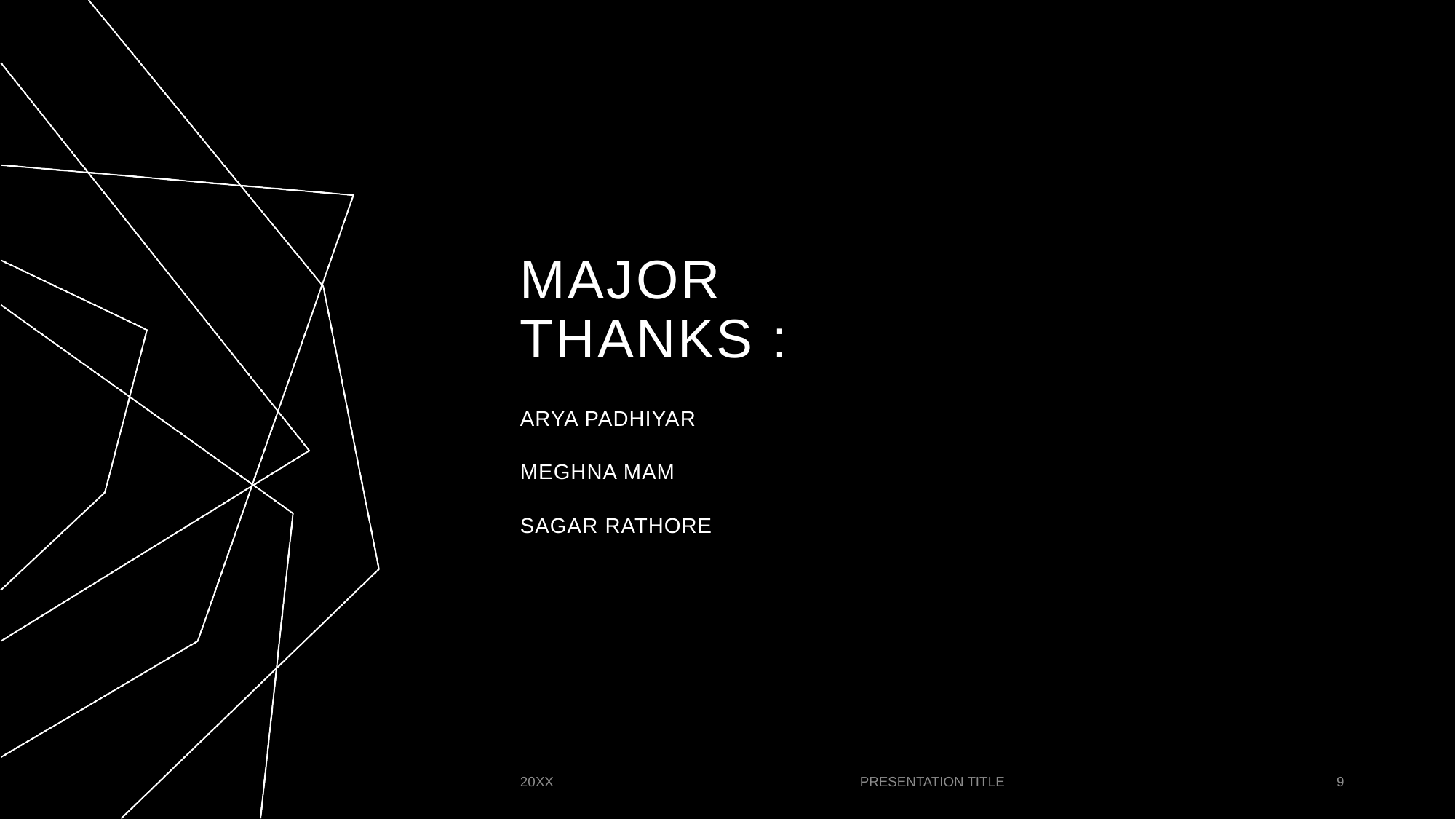

# MAJOR THANKS :
ARYA PADHIYAR
MEGHNA MAM
SAGAR RATHORE
20XX
PRESENTATION TITLE
9